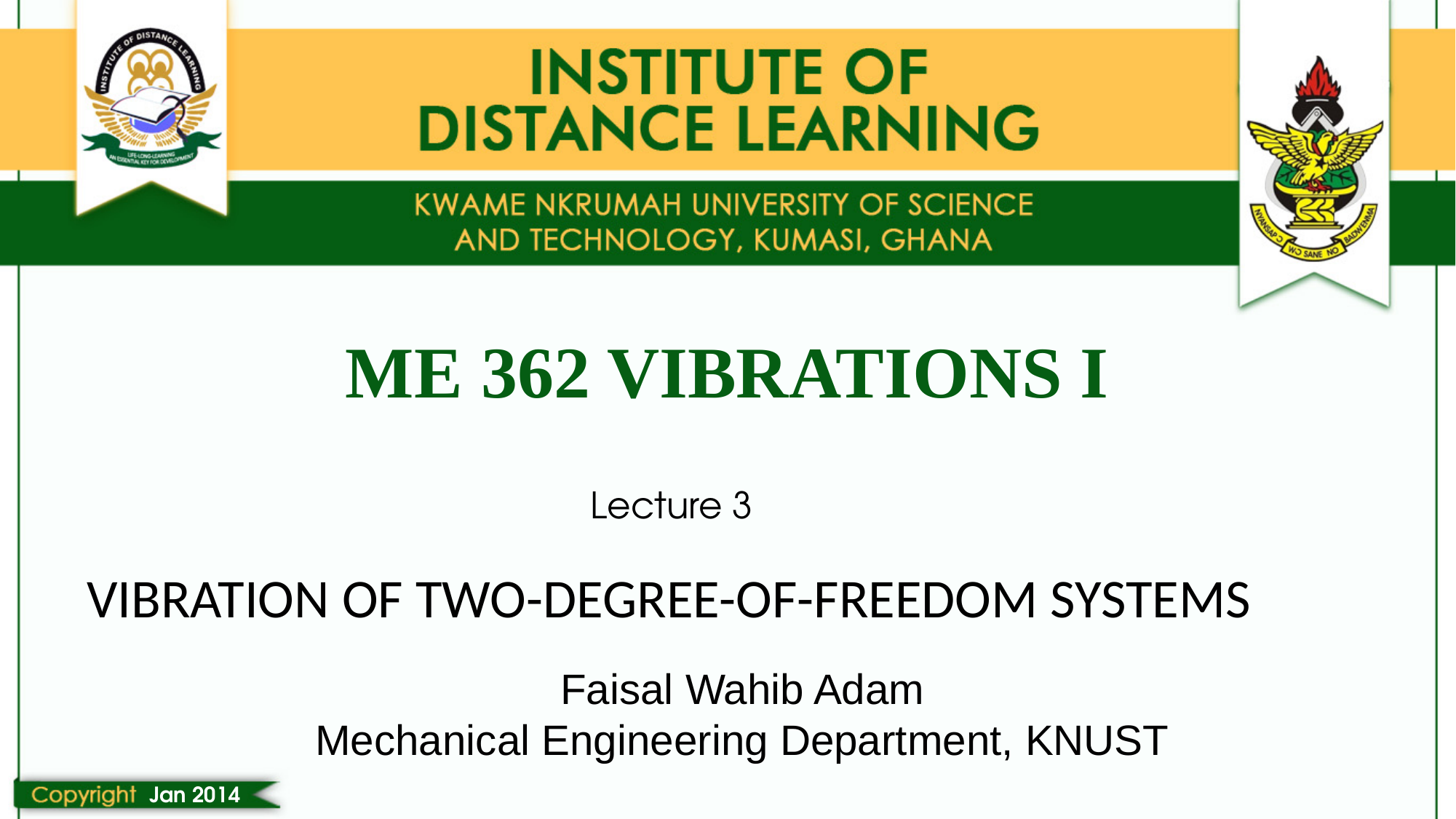

# ME 362 VIBRATIONS I
Lecture 3
VIBRATION OF TWO-DEGREE-OF-FREEDOM SYSTEMS
Faisal Wahib Adam
Mechanical Engineering Department, KNUST
Jan 2014